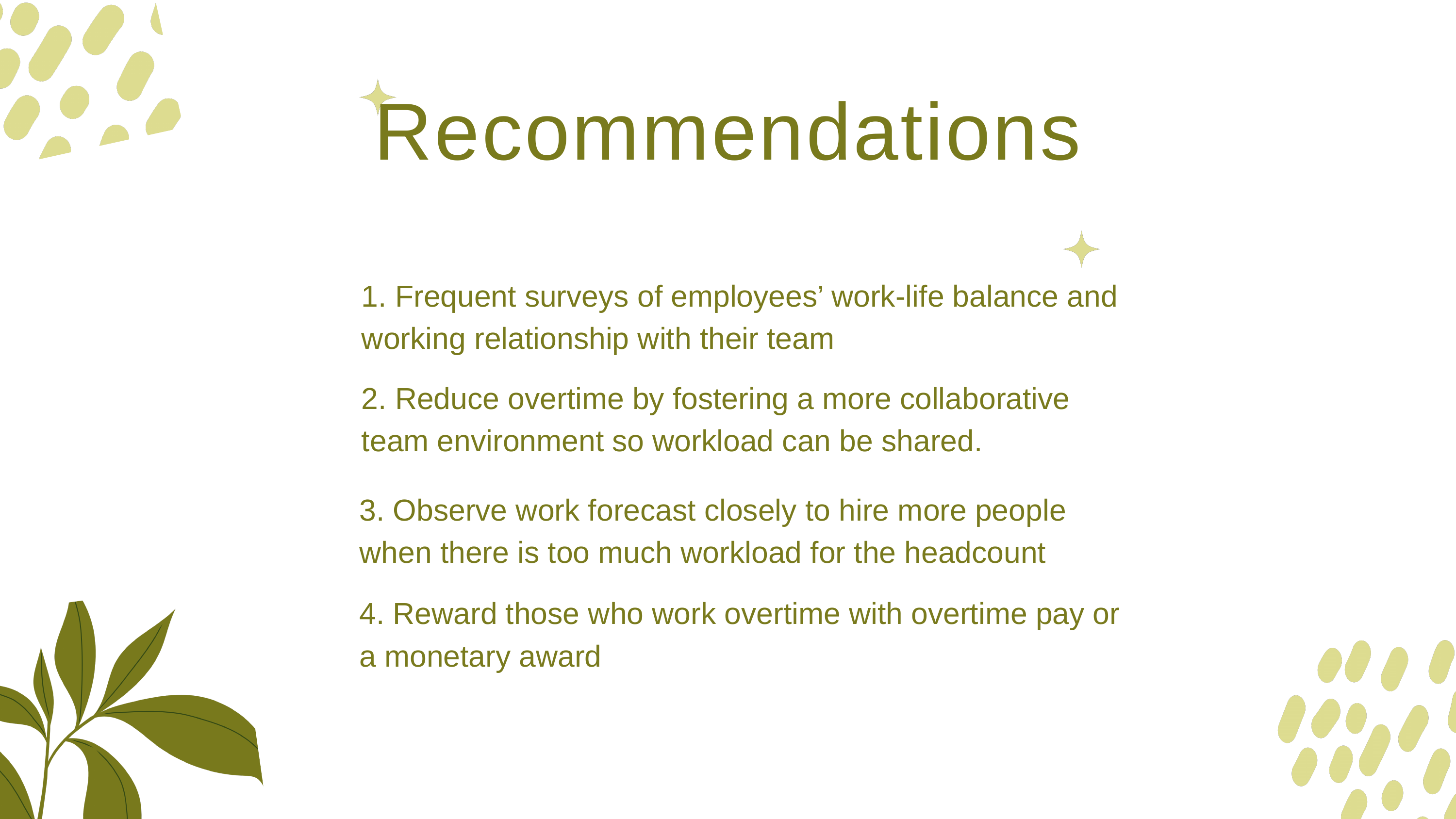

Recommendations

1. Frequent surveys of employees’ work-life balance and working relationship with their team
2. Reduce overtime by fostering a more collaborative team environment so workload can be shared.
3. Observe work forecast closely to hire more people when there is too much workload for the headcount
4. Reward those who work overtime with overtime pay or a monetary award